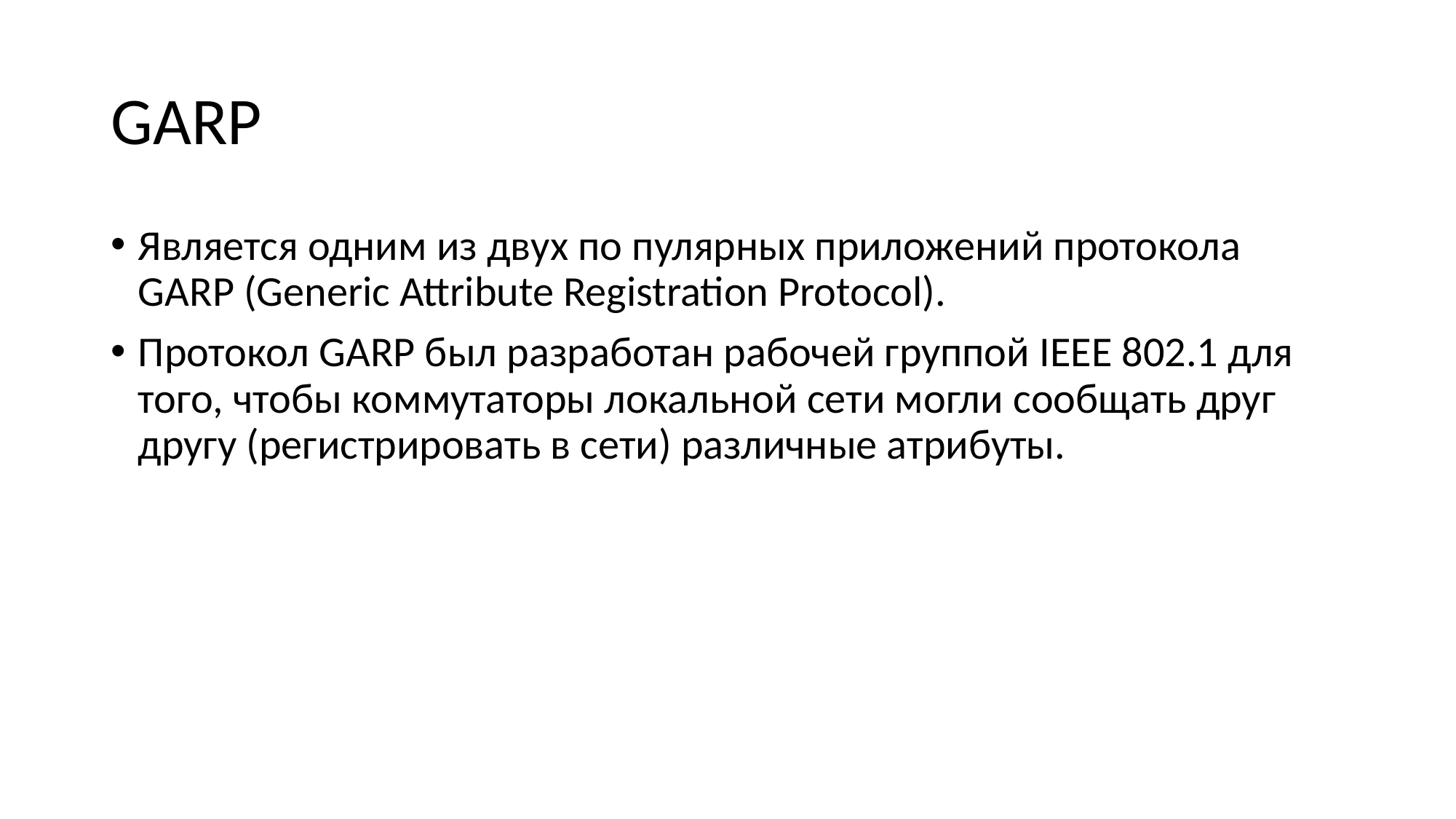

# GARP
Является одним из двух по­ пулярных приложений протокола GARP (Generic Attribute Registration Protocol).
Протокол GARP был разработан рабочей группой IEEE 802.1 для того, чтобы коммутаторы локальной сети могли сообщать друг другу (регистрировать в сети) различные атрибуты.